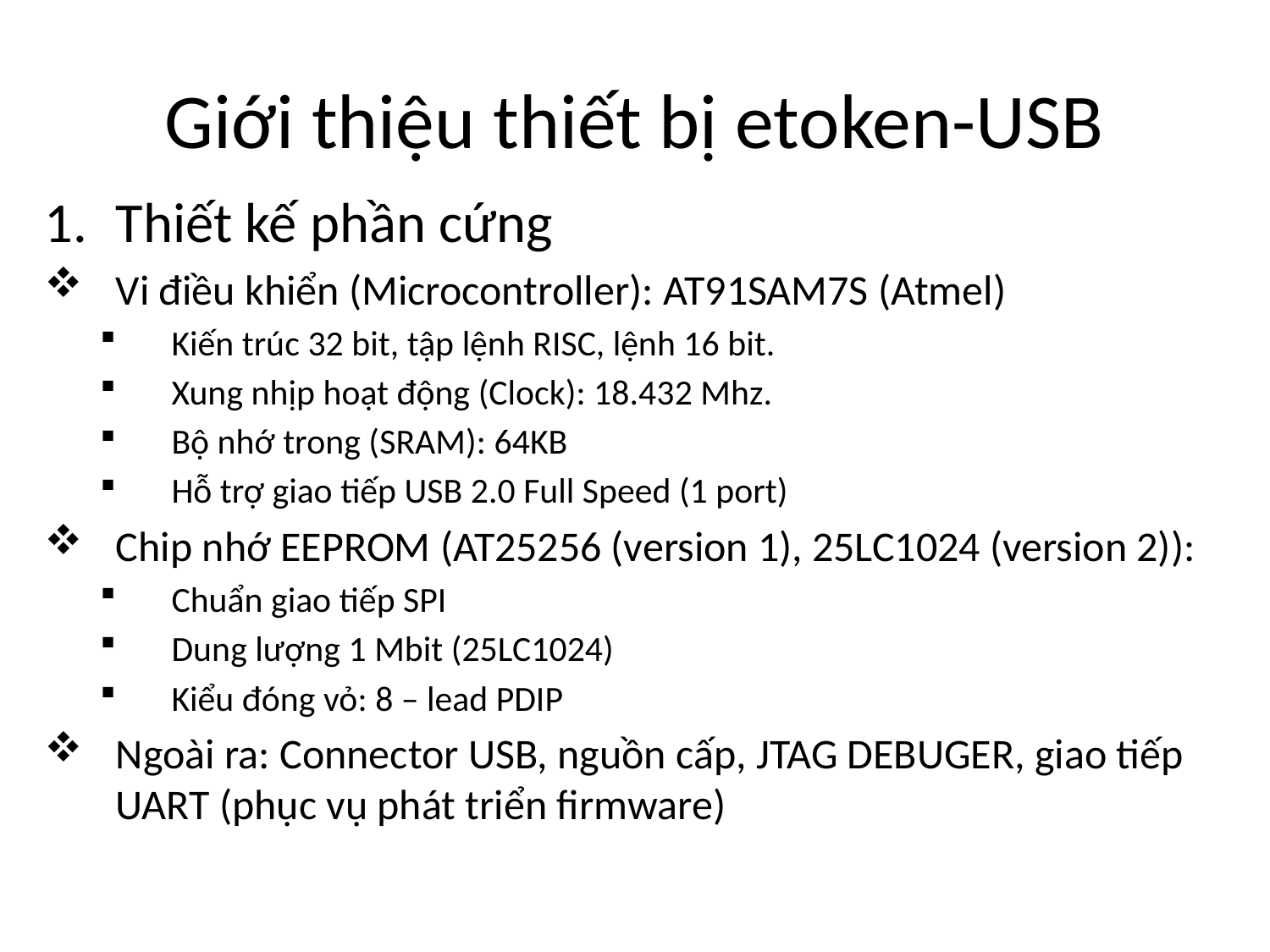

# Giới thiệu thiết bị etoken-USB
Thiết kế phần cứng
Vi điều khiển (Microcontroller): AT91SAM7S (Atmel)
Kiến trúc 32 bit, tập lệnh RISC, lệnh 16 bit.
Xung nhịp hoạt động (Clock): 18.432 Mhz.
Bộ nhớ trong (SRAM): 64KB
Hỗ trợ giao tiếp USB 2.0 Full Speed (1 port)
Chip nhớ EEPROM (AT25256 (version 1), 25LC1024 (version 2)):
Chuẩn giao tiếp SPI
Dung lượng 1 Mbit (25LC1024)
Kiểu đóng vỏ: 8 – lead PDIP
Ngoài ra: Connector USB, nguồn cấp, JTAG DEBUGER, giao tiếp UART (phục vụ phát triển firmware)